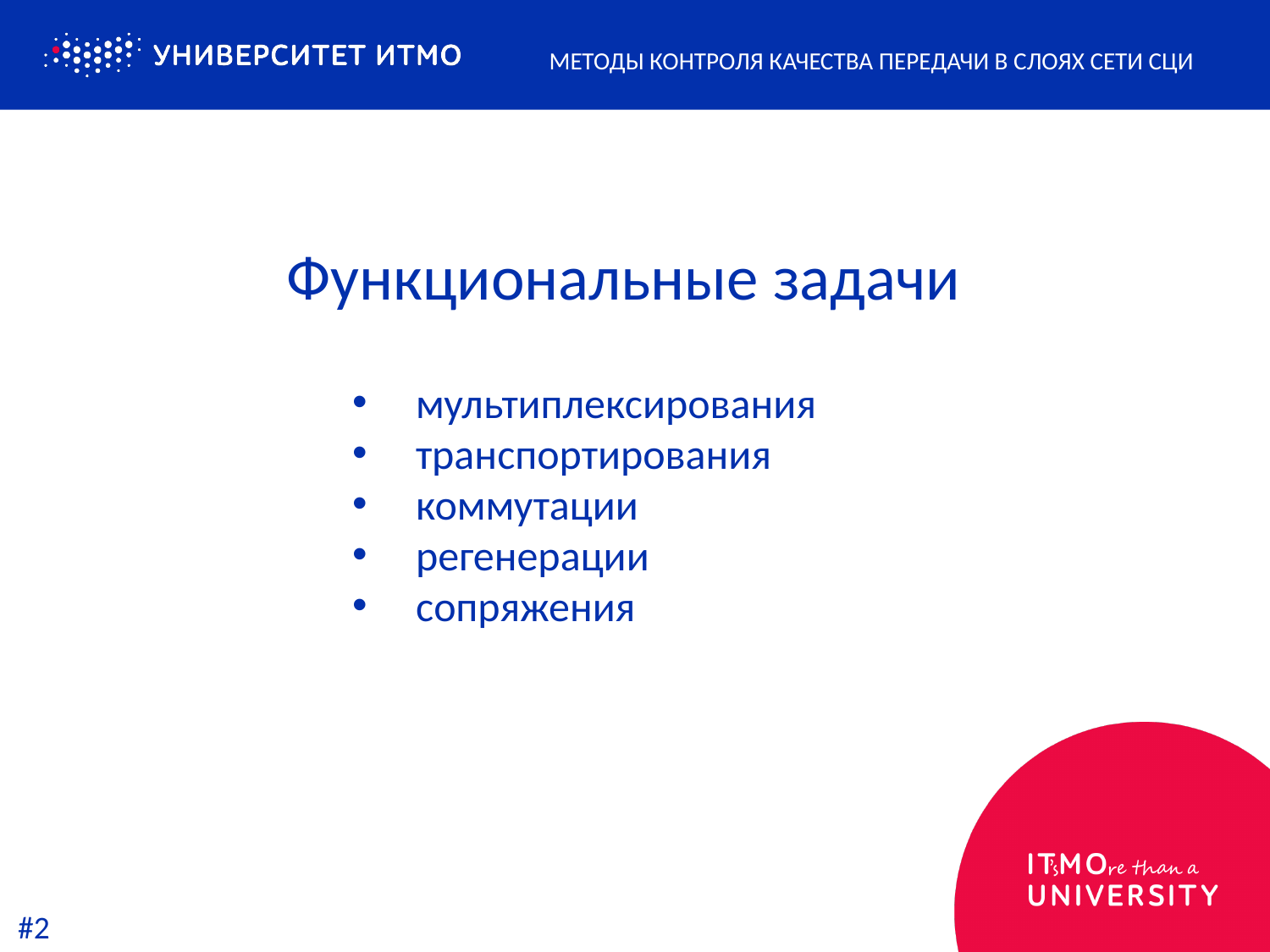

Методы контроля качества передачи в слоях сети СЦИ
Функциональные задачи
мультиплексирования
транспортирования
коммутации
регенерации
сопряжения

#2